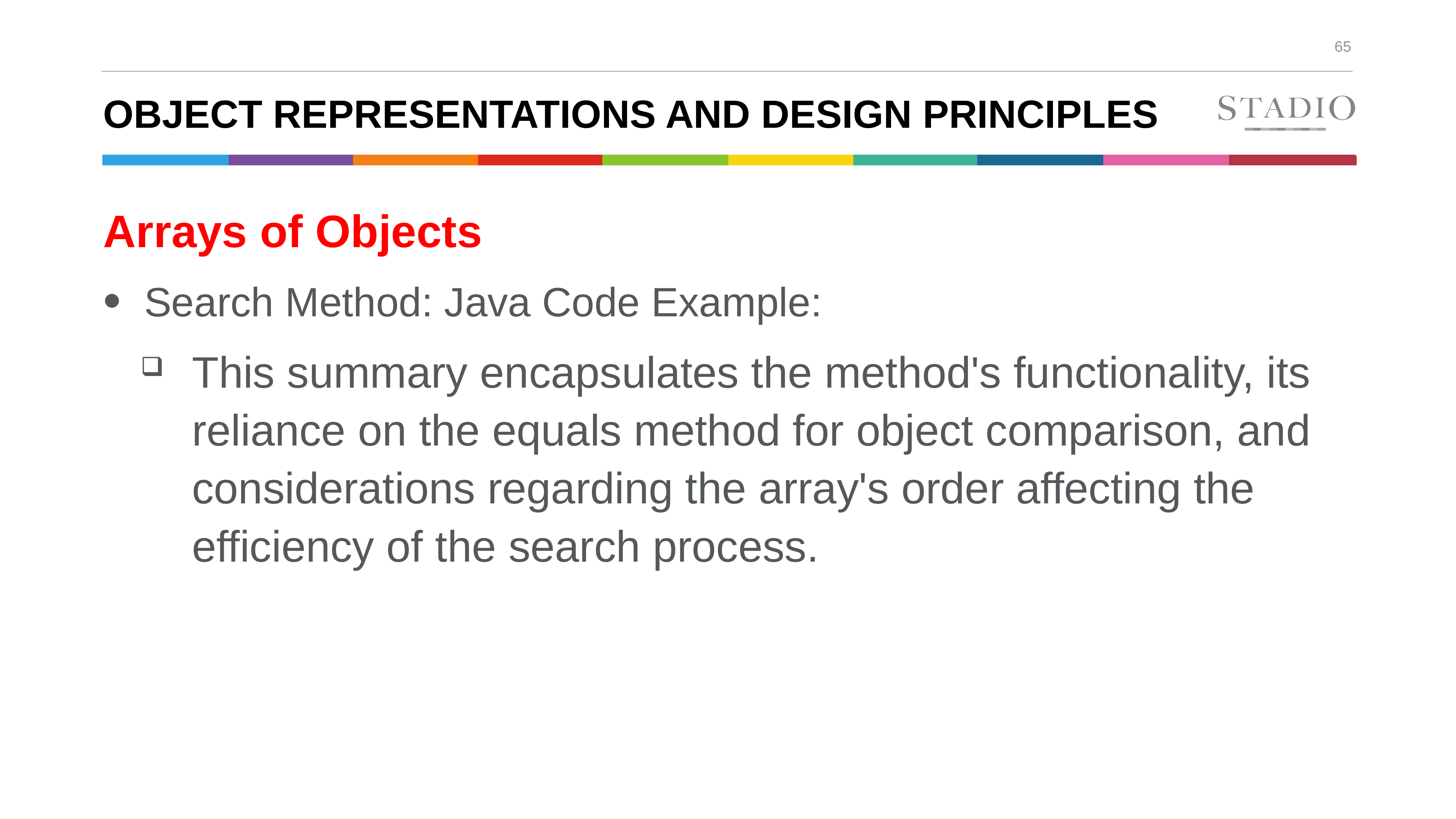

# Object Representations and Design Principles

Arrays of Objects
Search Method: Java Code Example:
This summary encapsulates the method's functionality, its reliance on the equals method for object comparison, and considerations regarding the array's order affecting the efficiency of the search process.